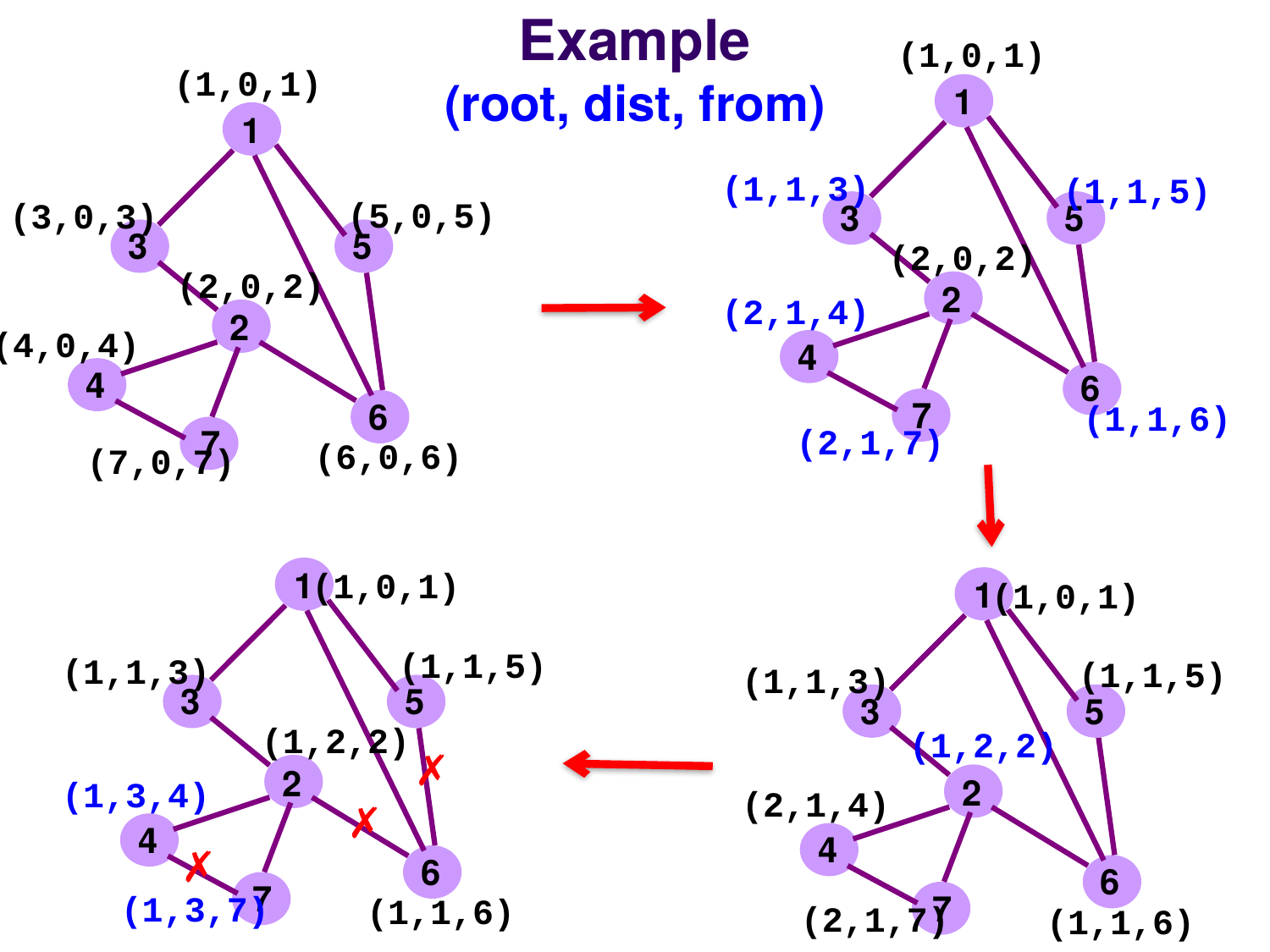

# Example (root, dist, from)
(1,0,1)
(1,0,1)
(5,0,5)
(3,0,3)
(2,0,2)
(4,0,4)
(6,0,6)
(7,0,7)
1

3
5

2

4

6

7

1

3
5

2

4

6

7

(1,1,3)
(1,1,5)
(2,0,2)
(2,1,4)
(1,1,6)
(2,1,7)
1

3
5

2

4

6

7

(1,0,1)
1

3
5

2

4

6

7

(1,0,1)
(1,1,5)
(1,1,3)
(1,1,5)
(1,1,3)
(1,2,2)
(1,2,2)
✗
✗
✗
(1,3,4)
(2,1,4)
(1,3,7)
(1,1,6)
(2,1,7)
(1,1,6)